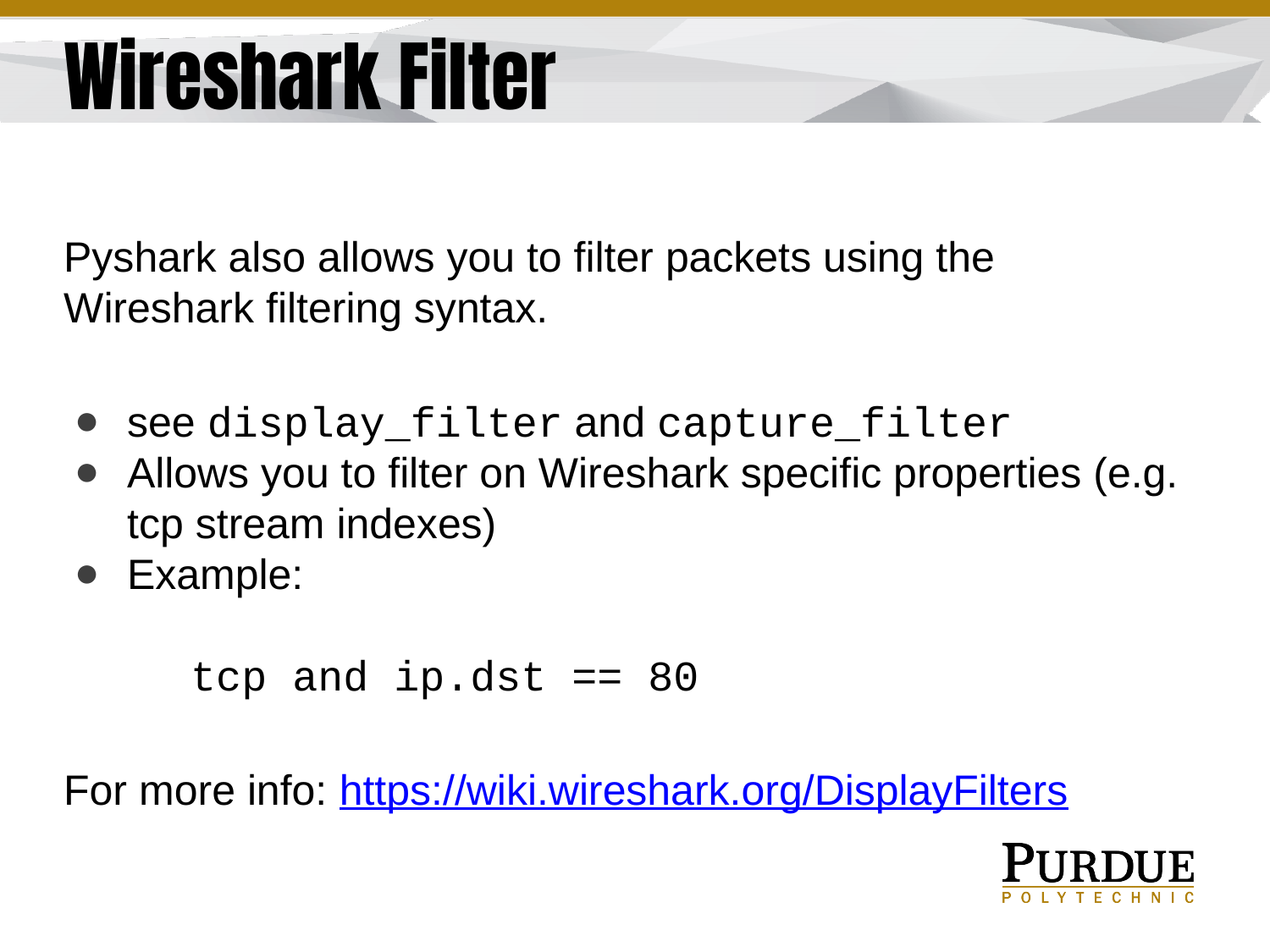

Wireshark Filter
Pyshark also allows you to filter packets using the Wireshark filtering syntax.

see display_filter and capture_filter
Allows you to filter on Wireshark specific properties (e.g. tcp stream indexes)
Example:

	tcp and ip.dst == 80

For more info: https://wiki.wireshark.org/DisplayFilters